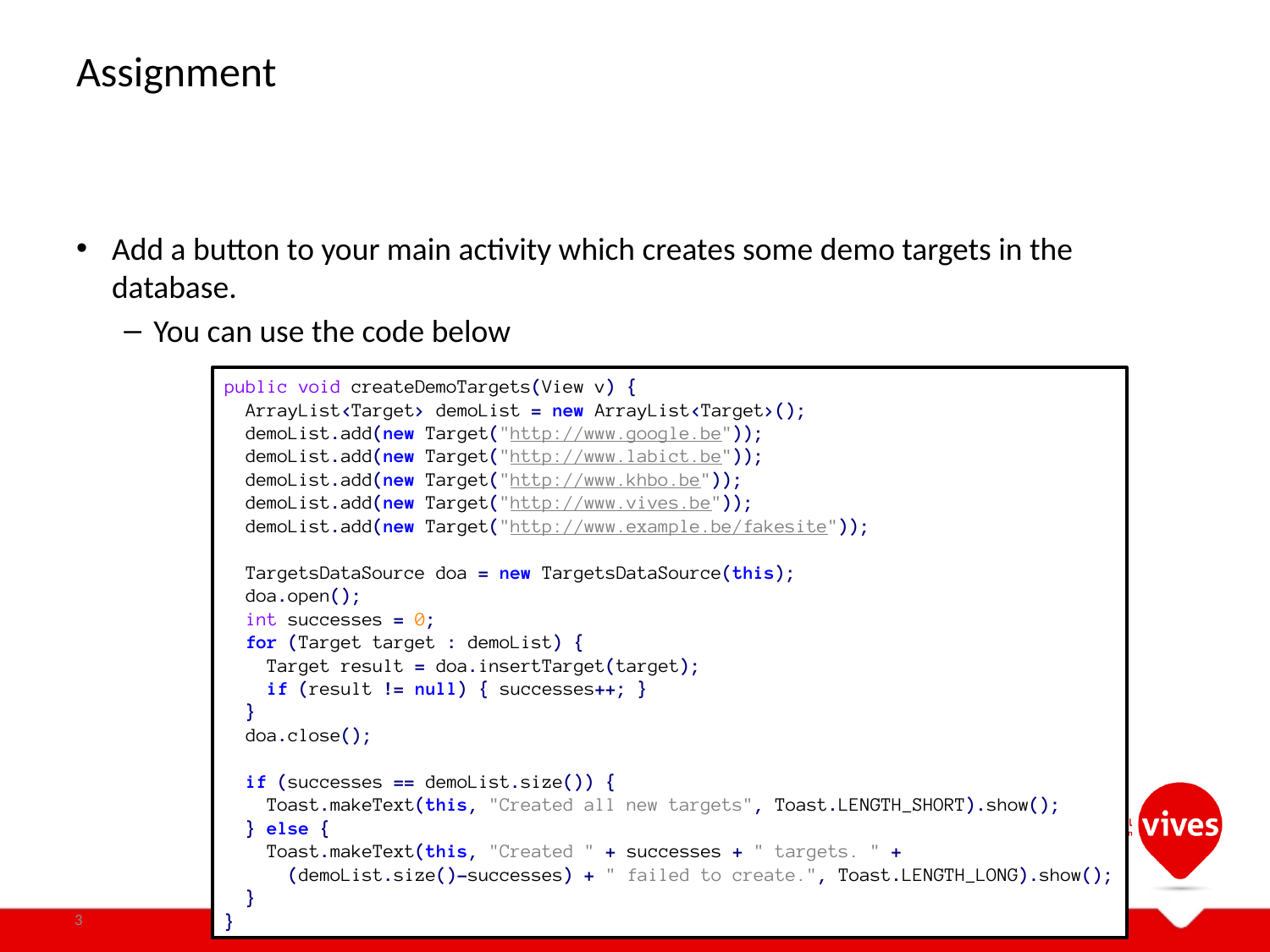

# Assignment
Add a button to your main activity which creates some demo targets in the database.
You can use the code below
public void createDemoTargets(View v) {
  ArrayList<Target> demoList = new ArrayList<Target>();
  demoList.add(new Target("http://www.google.be"));
  demoList.add(new Target("http://www.labict.be"));
  demoList.add(new Target("http://www.khbo.be"));
  demoList.add(new Target("http://www.vives.be"));
  demoList.add(new Target("http://www.example.be/fakesite"));

  TargetsDataSource doa = new TargetsDataSource(this);
  doa.open();
  int successes = 0;
  for (Target target : demoList) {
    Target result = doa.insertTarget(target);
    if (result != null) { successes++; }
  }
  doa.close();

  if (successes == demoList.size()) {
    Toast.makeText(this, "Created all new targets", Toast.LENGTH_SHORT).show();
  } else {
    Toast.makeText(this, "Created " + successes + " targets. " +
      (demoList.size()-successes) + " failed to create.", Toast.LENGTH_LONG).show();
  }
}
3